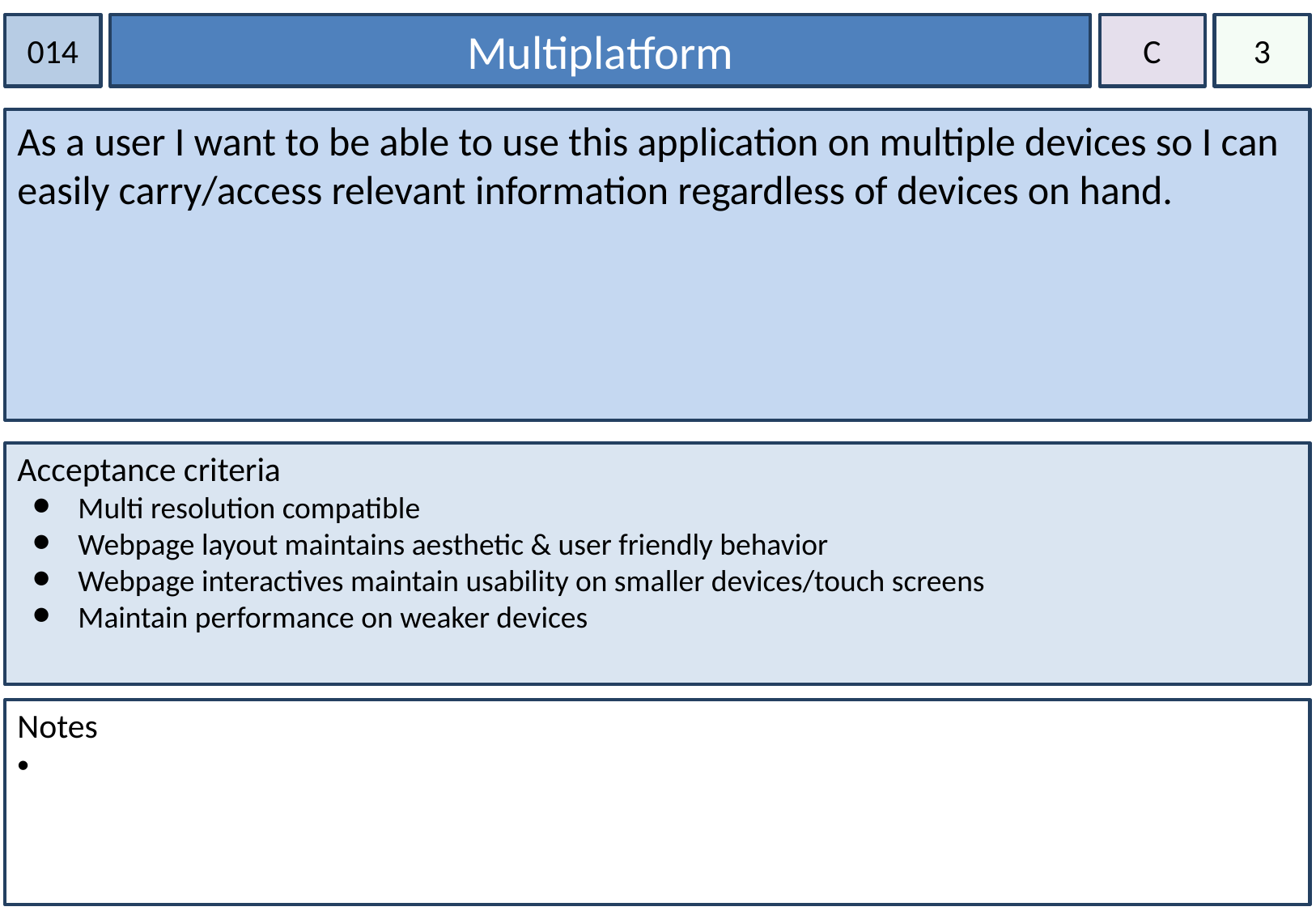

014
Multiplatform
C
3
As a user I want to be able to use this application on multiple devices so I can easily carry/access relevant information regardless of devices on hand.
Acceptance criteria
Multi resolution compatible
Webpage layout maintains aesthetic & user friendly behavior
Webpage interactives maintain usability on smaller devices/touch screens
Maintain performance on weaker devices
Notes